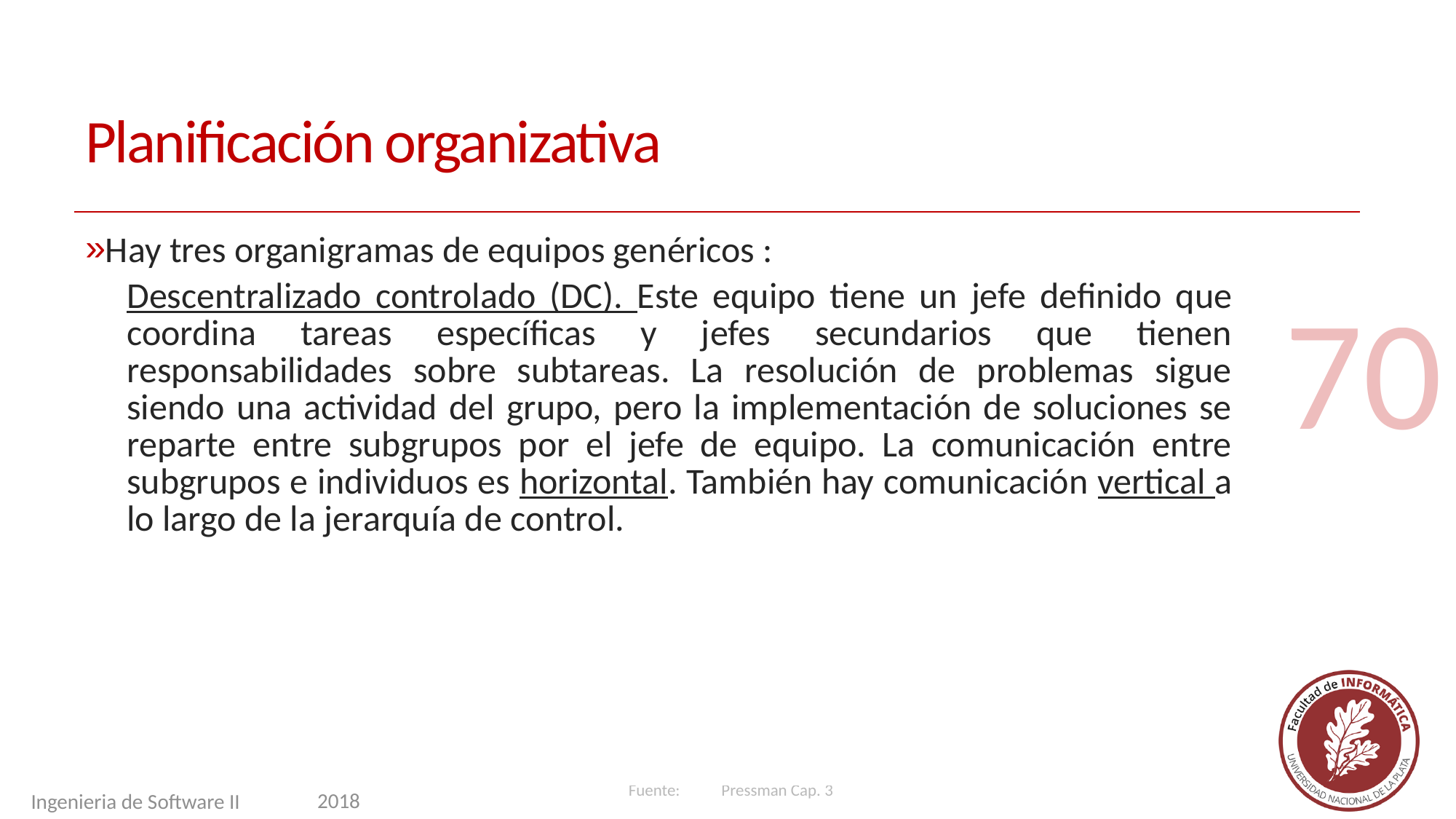

# Planificación organizativa
70
Hay tres organigramas de equipos genéricos :
Descentralizado controlado (DC). Este equipo tiene un jefe definido que coordina tareas específicas y jefes secundarios que tienen responsabilidades sobre subtareas. La resolución de problemas sigue siendo una actividad del grupo, pero la implementación de soluciones se reparte entre subgrupos por el jefe de equipo. La comunicación entre subgrupos e individuos es horizontal. También hay comunicación vertical a lo largo de la jerarquía de control.
70
Pressman Cap. 3

2018
Ingenieria de Software II